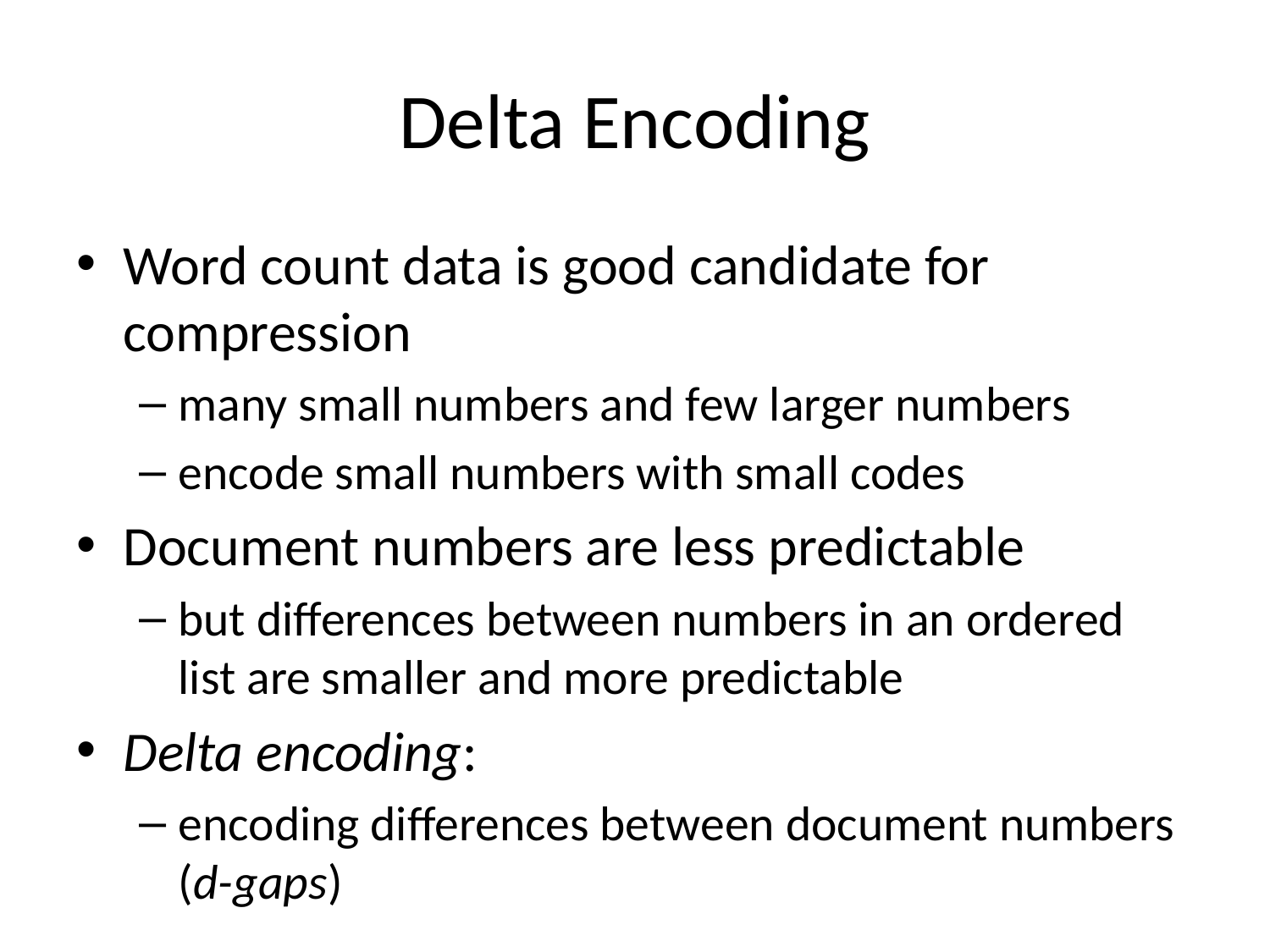

# Delta Encoding
Word count data is good candidate for compression
many small numbers and few larger numbers
encode small numbers with small codes
Document numbers are less predictable
but differences between numbers in an ordered list are smaller and more predictable
Delta encoding:
encoding differences between document numbers (d-gaps)